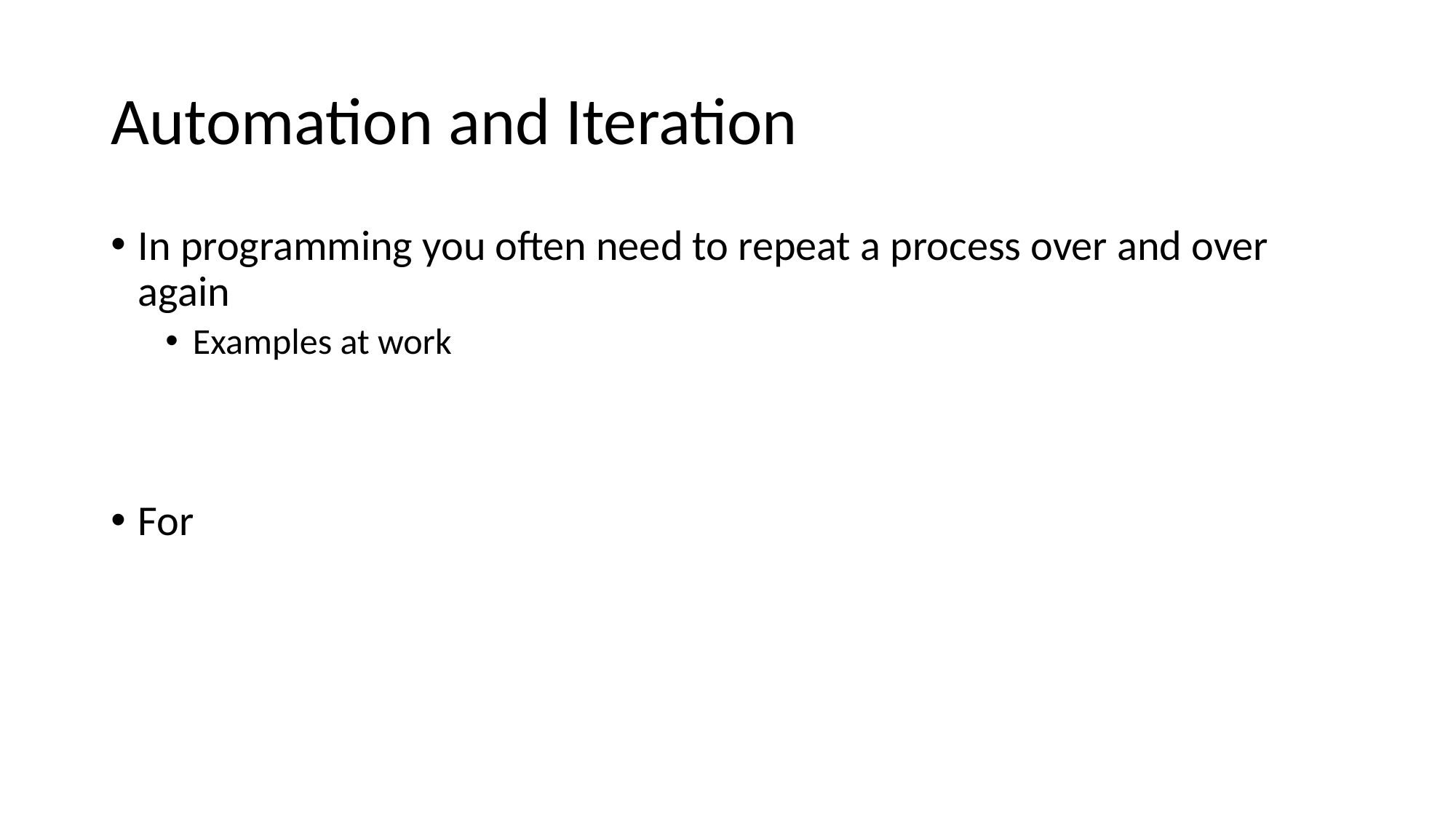

# Automation and Iteration
In programming you often need to repeat a process over and over again
Examples at work

For